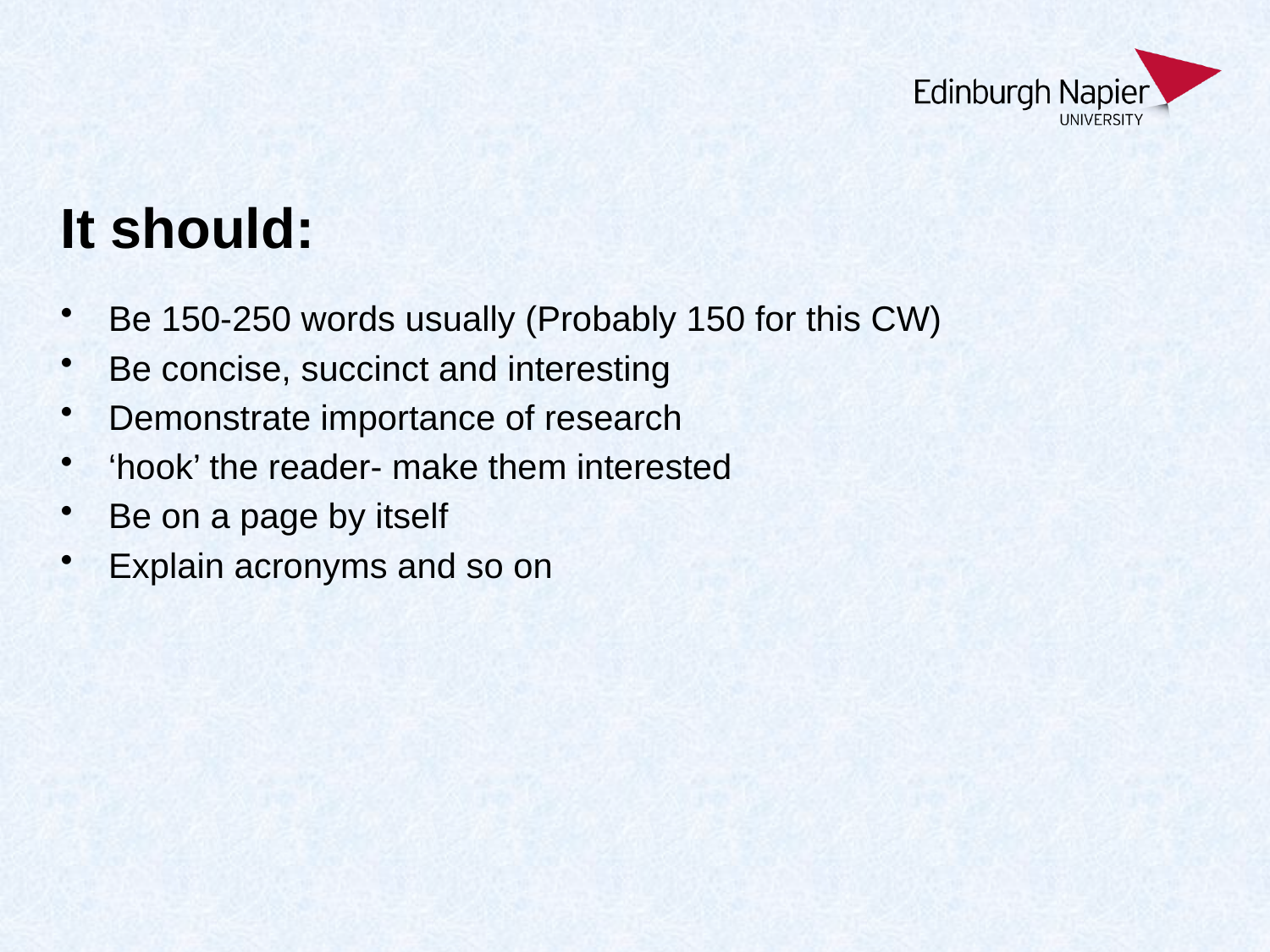

# It should:
Be 150-250 words usually (Probably 150 for this CW)
Be concise, succinct and interesting
Demonstrate importance of research
‘hook’ the reader- make them interested
Be on a page by itself
Explain acronyms and so on